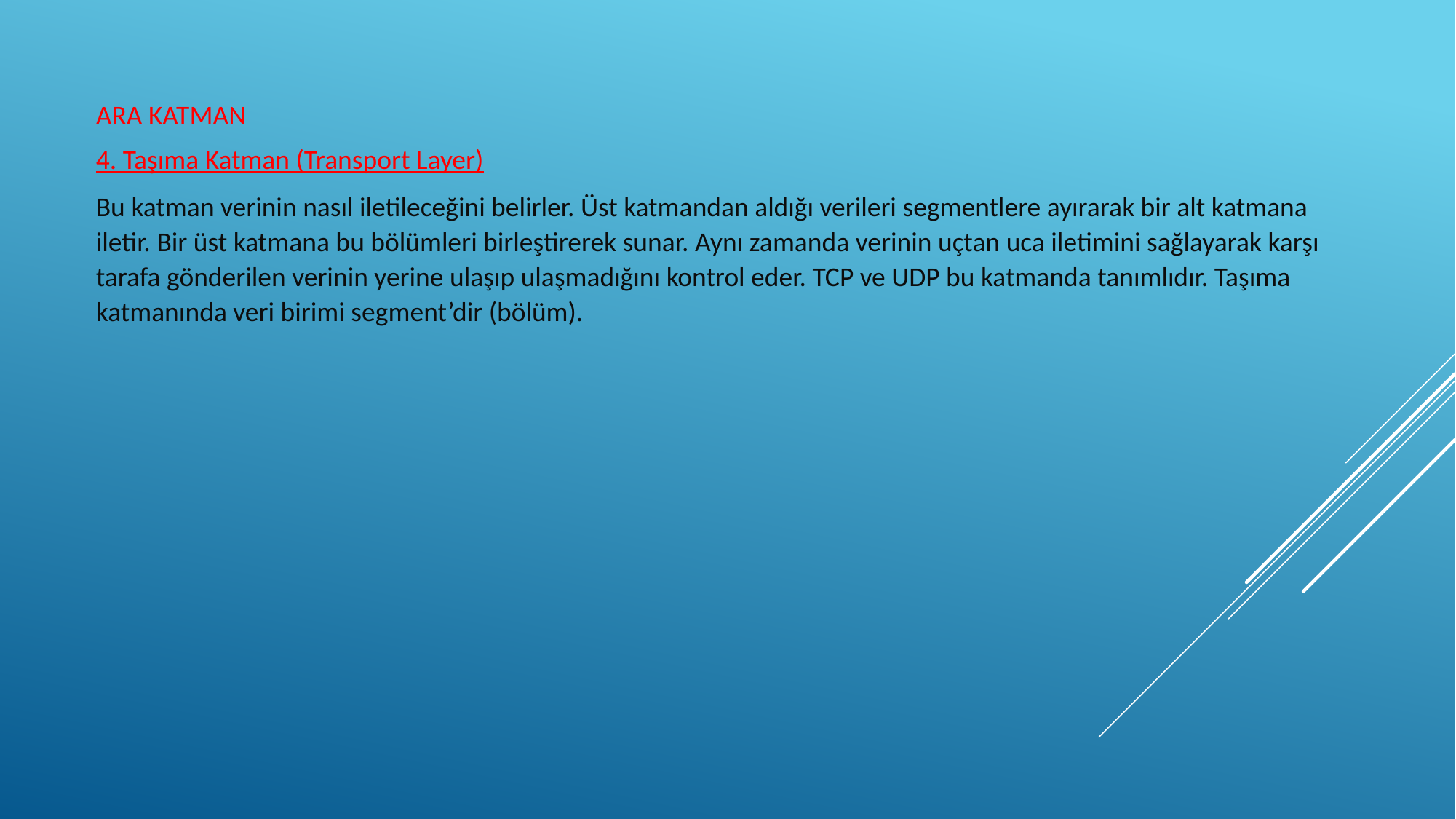

ARA KATMAN
4. Taşıma Katman (Transport Layer)
Bu katman verinin nasıl iletileceğini belirler. Üst katmandan aldığı verileri segmentlere ayırarak bir alt katmana iletir. Bir üst katmana bu bölümleri birleştirerek sunar. Aynı zamanda verinin uçtan uca iletimini sağlayarak karşı tarafa gönderilen verinin yerine ulaşıp ulaşmadığını kontrol eder. TCP ve UDP bu katmanda tanımlıdır. Taşıma katmanında veri birimi segment’dir (bölüm).